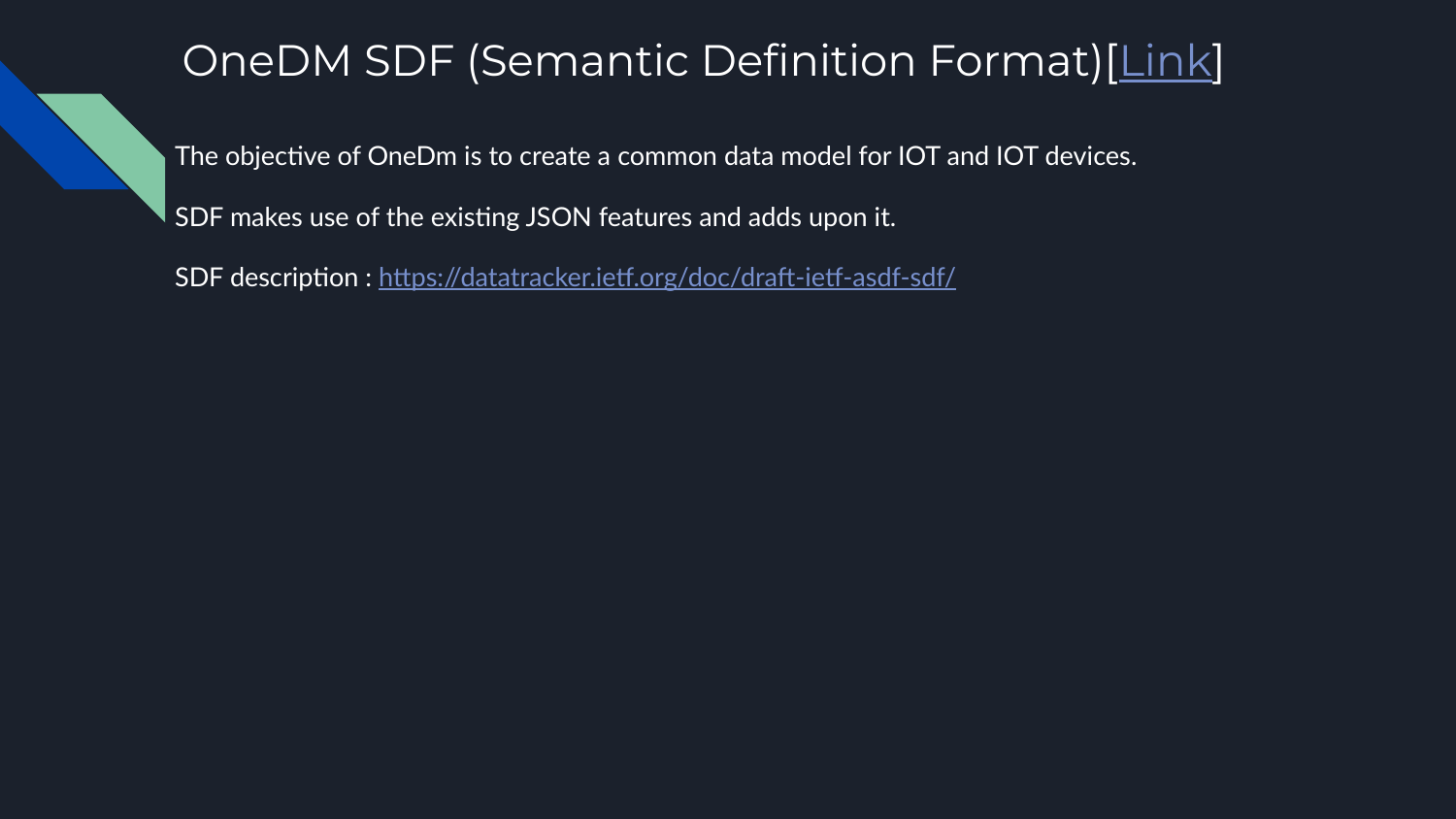

# OneDM SDF (Semantic Definition Format)[Link]
The objective of OneDm is to create a common data model for IOT and IOT devices.
SDF makes use of the existing JSON features and adds upon it.
SDF description : https://datatracker.ietf.org/doc/draft-ietf-asdf-sdf/